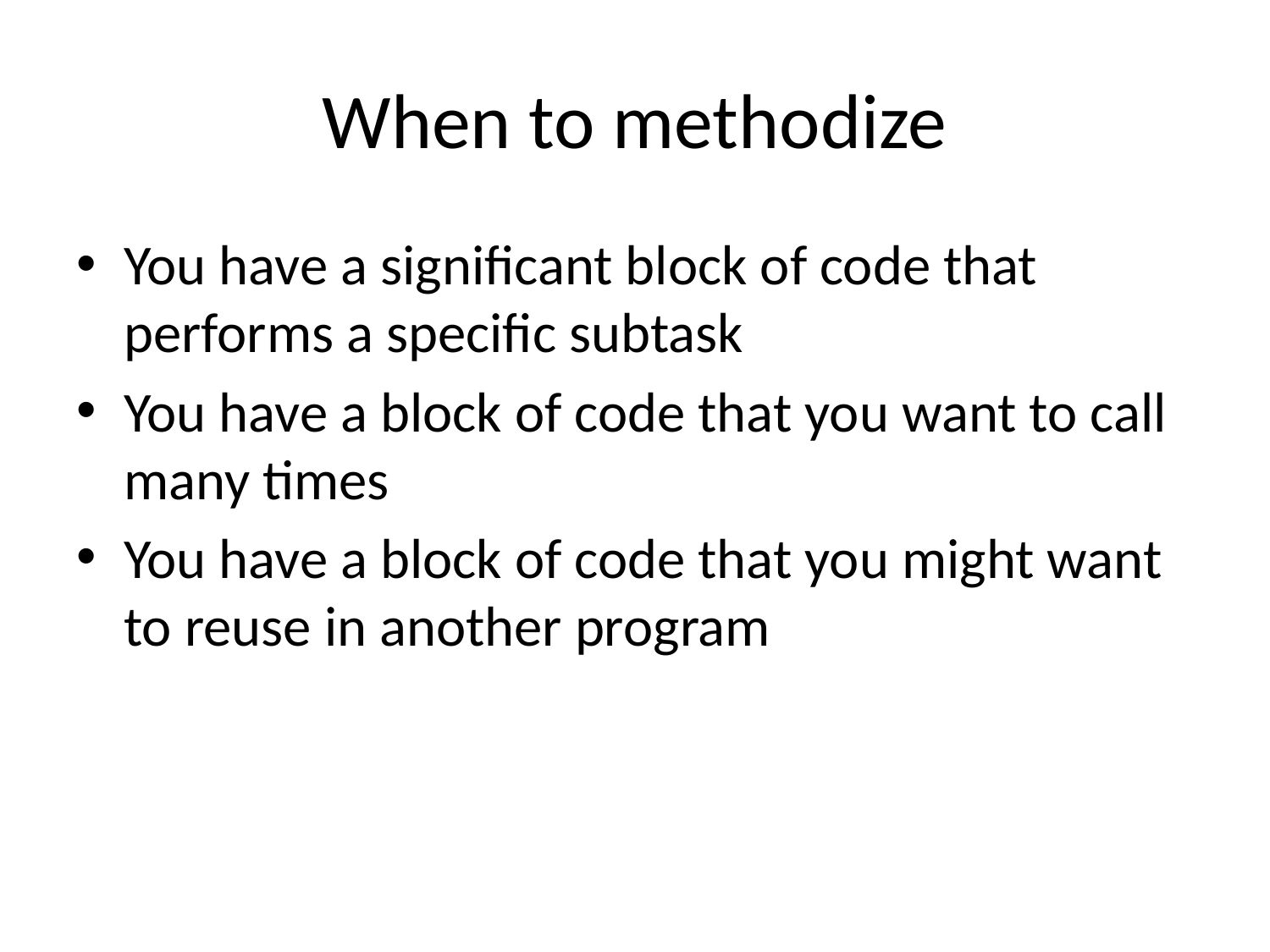

# When to methodize
You have a significant block of code that performs a specific subtask
You have a block of code that you want to call many times
You have a block of code that you might want to reuse in another program